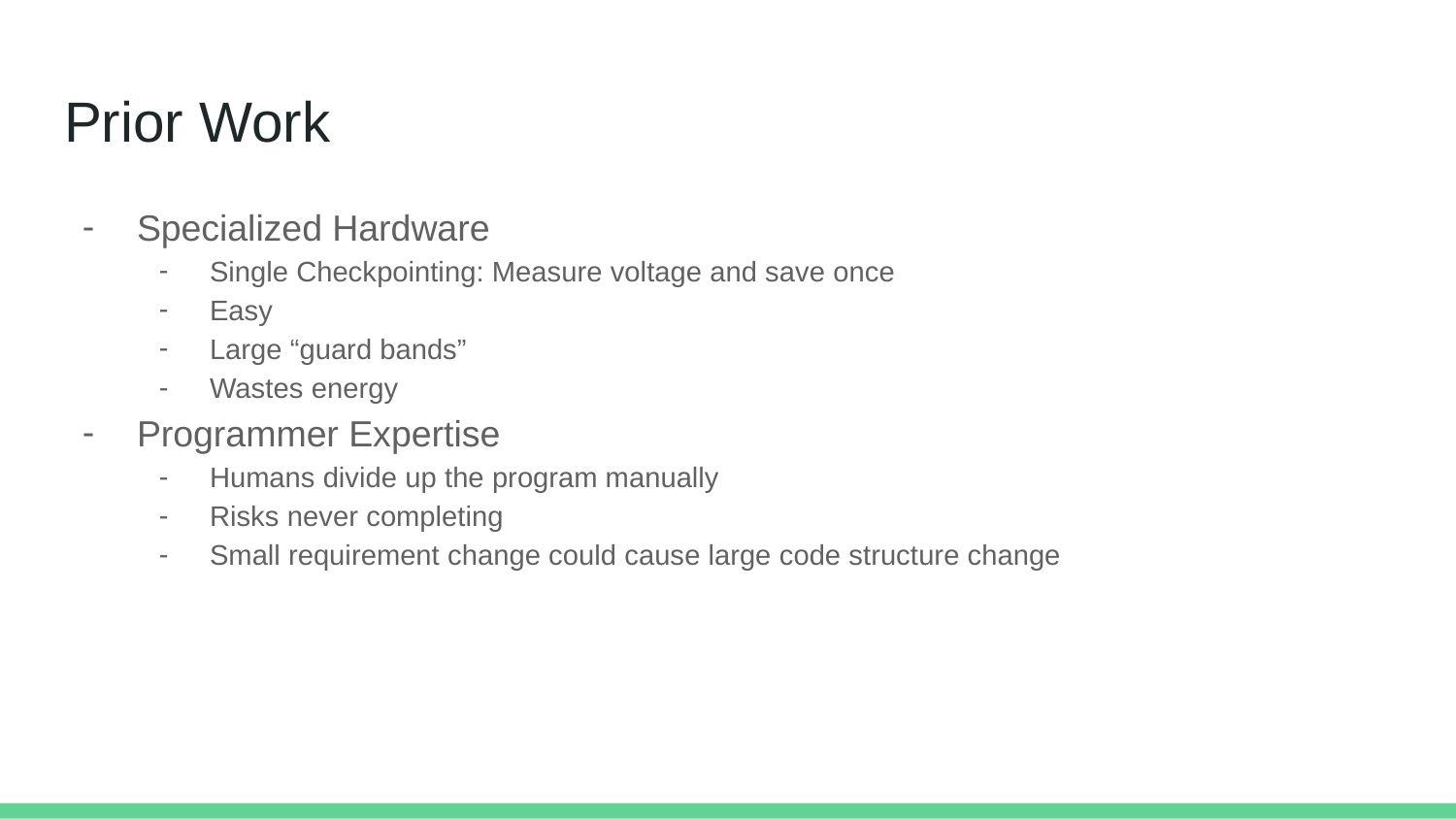

# Prior Work
Specialized Hardware
Single Checkpointing: Measure voltage and save once
Easy
Large “guard bands”
Wastes energy
Programmer Expertise
Humans divide up the program manually
Risks never completing
Small requirement change could cause large code structure change